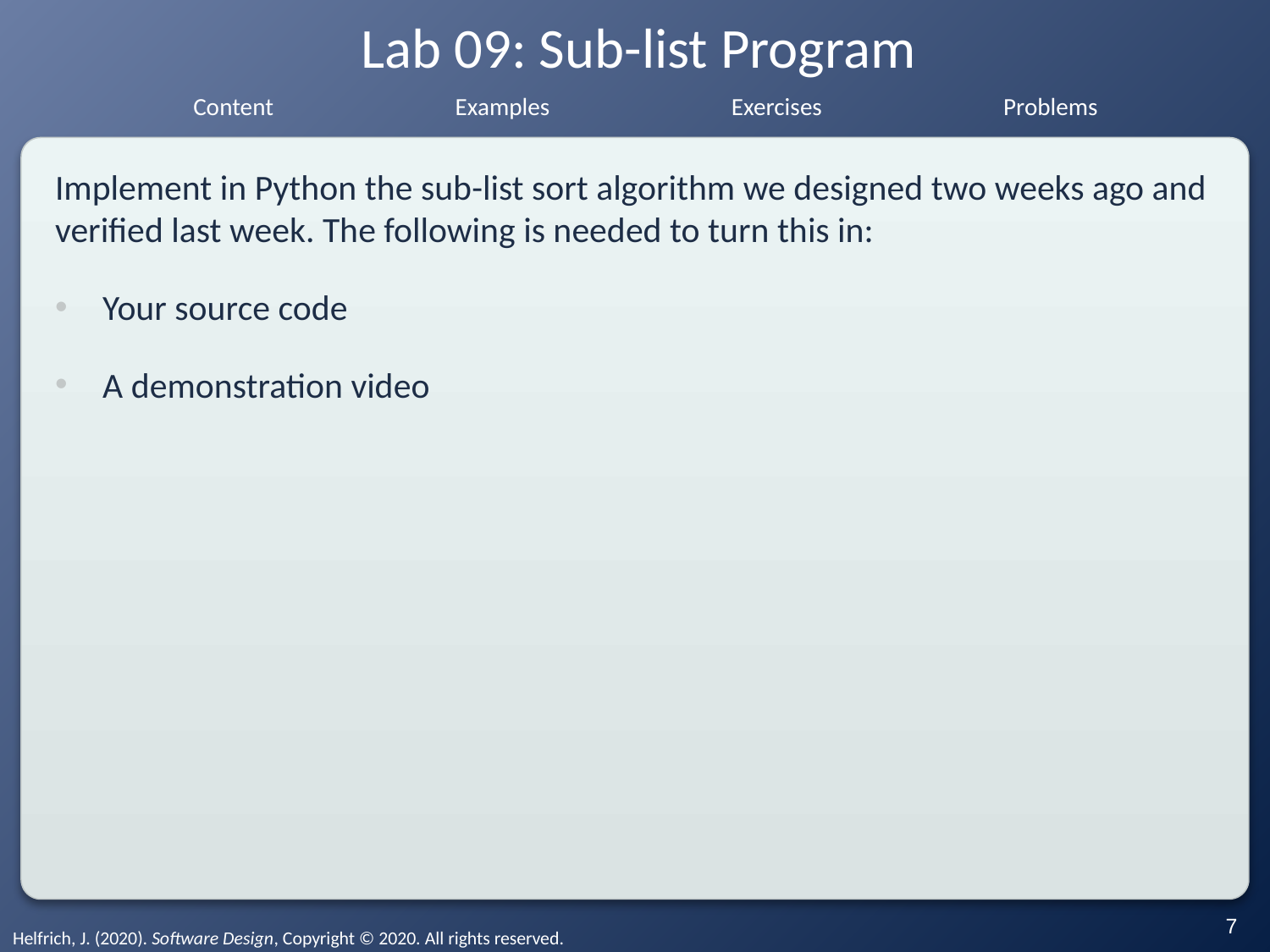

# Lab 09: Sub-list Program
Implement in Python the sub-list sort algorithm we designed two weeks ago and verified last week. The following is needed to turn this in:
Your source code
A demonstration video

7